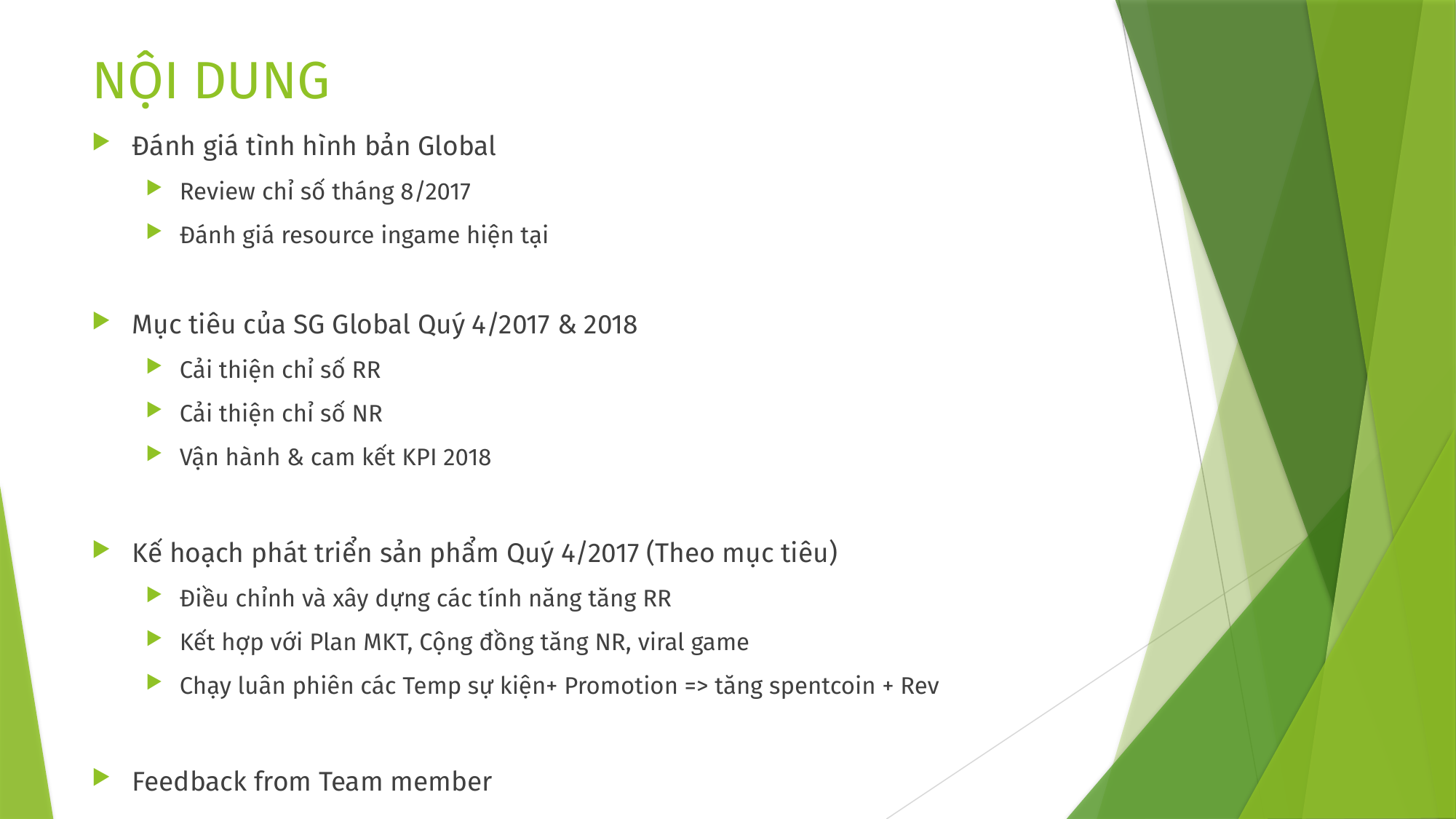

# NỘI DUNG
Đánh giá tình hình bản Global
Review chỉ số tháng 8/2017
Đánh giá resource ingame hiện tại

Mục tiêu của SG Global Quý 4/2017 & 2018
Cải thiện chỉ số RR
Cải thiện chỉ số NR
Vận hành & cam kết KPI 2018

Kế hoạch phát triển sản phẩm Quý 4/2017 (Theo mục tiêu)
Điều chỉnh và xây dựng các tính năng tăng RR
Kết hợp với Plan MKT, Cộng đồng tăng NR, viral game
Chạy luân phiên các Temp sự kiện+ Promotion => tăng spentcoin + Rev

Feedback from Team member